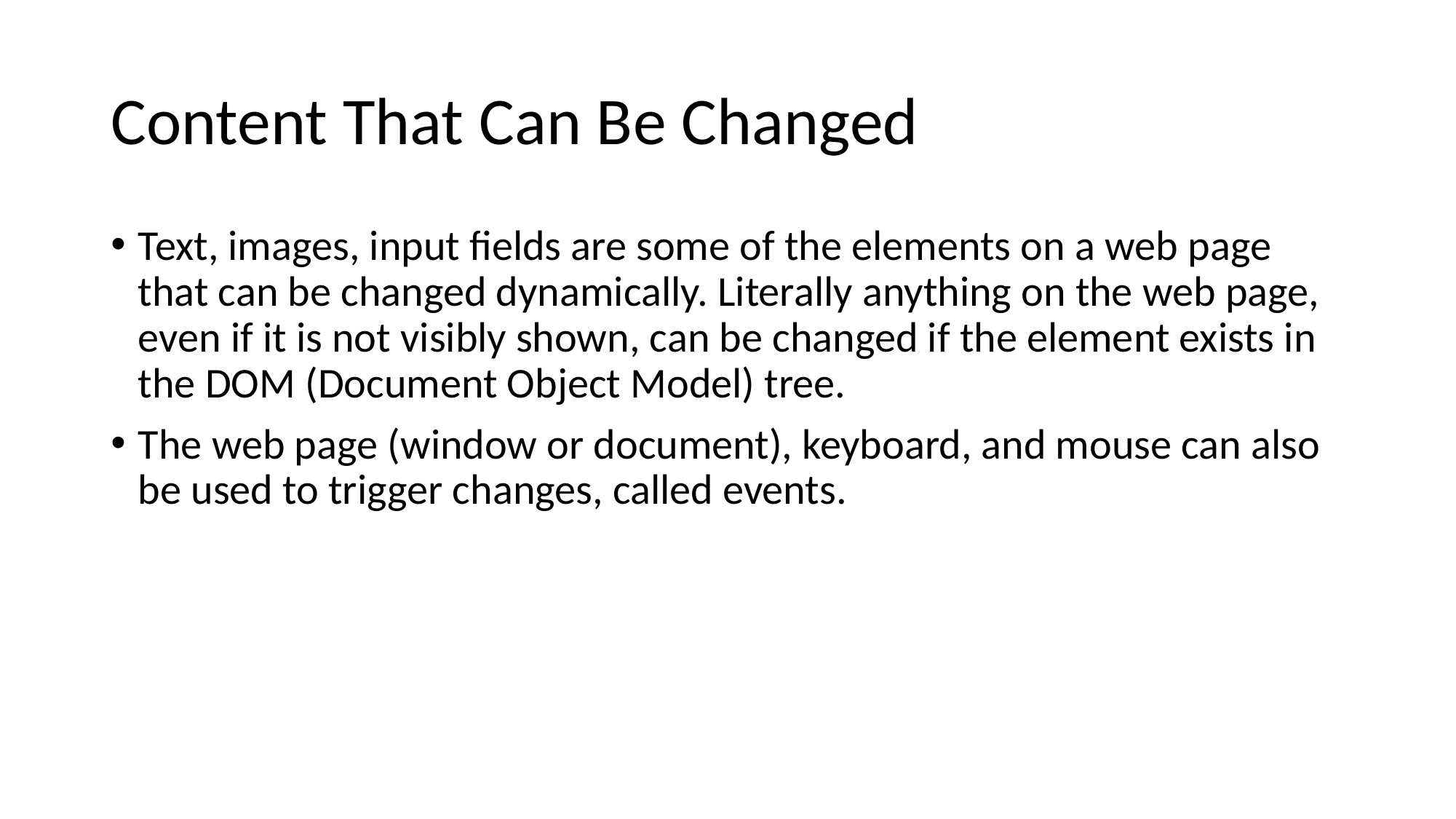

# Content That Can Be Changed
Text, images, input fields are some of the elements on a web page that can be changed dynamically. Literally anything on the web page, even if it is not visibly shown, can be changed if the element exists in the DOM (Document Object Model) tree.
The web page (window or document), keyboard, and mouse can also be used to trigger changes, called events.